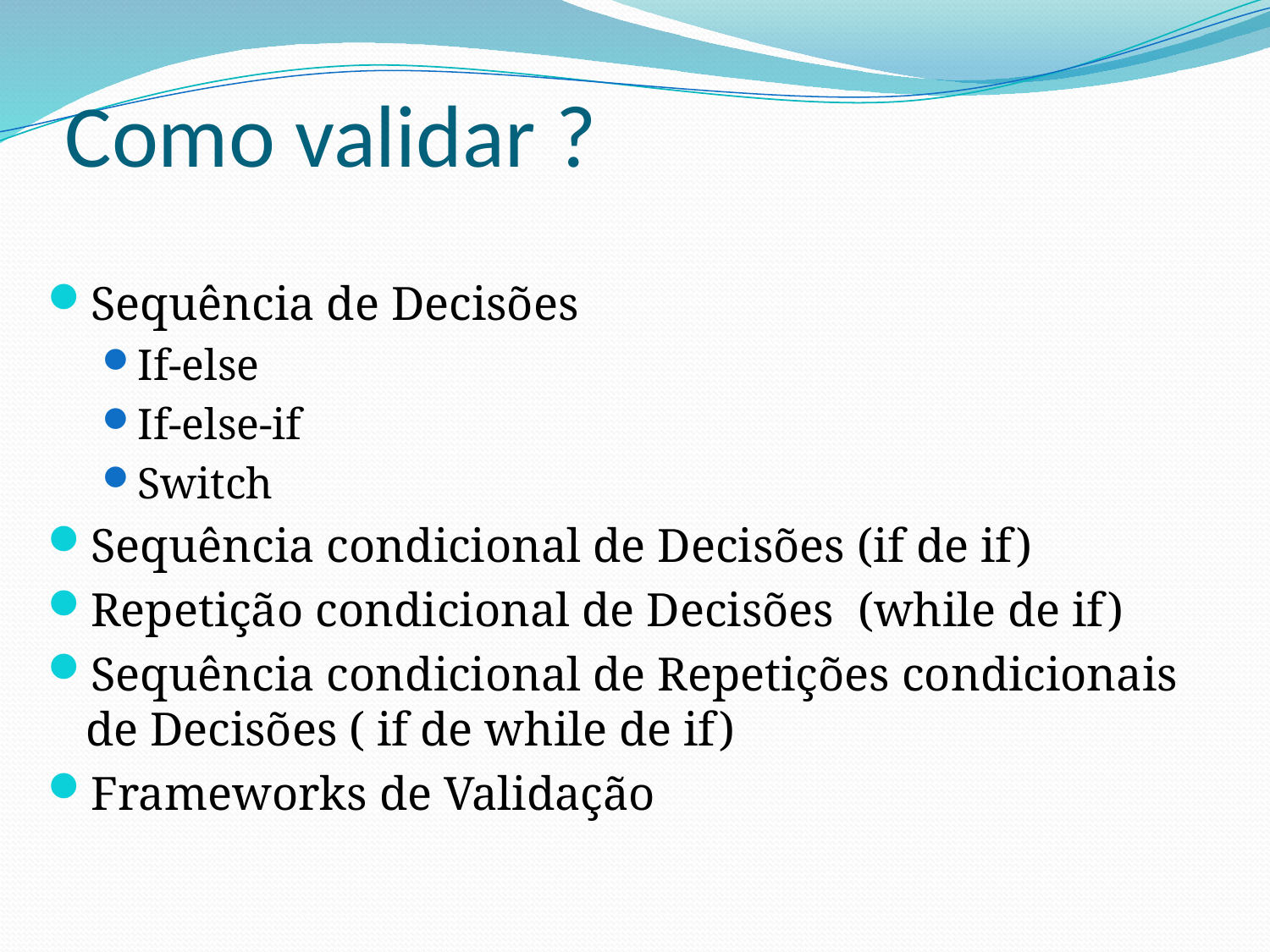

# Como validar ?
Sequência de Decisões
If-else
If-else-if
Switch
Sequência condicional de Decisões (if de if)
Repetição condicional de Decisões  (while de if)
Sequência condicional de Repetições condicionais de Decisões ( if de while de if)
Frameworks de Validação